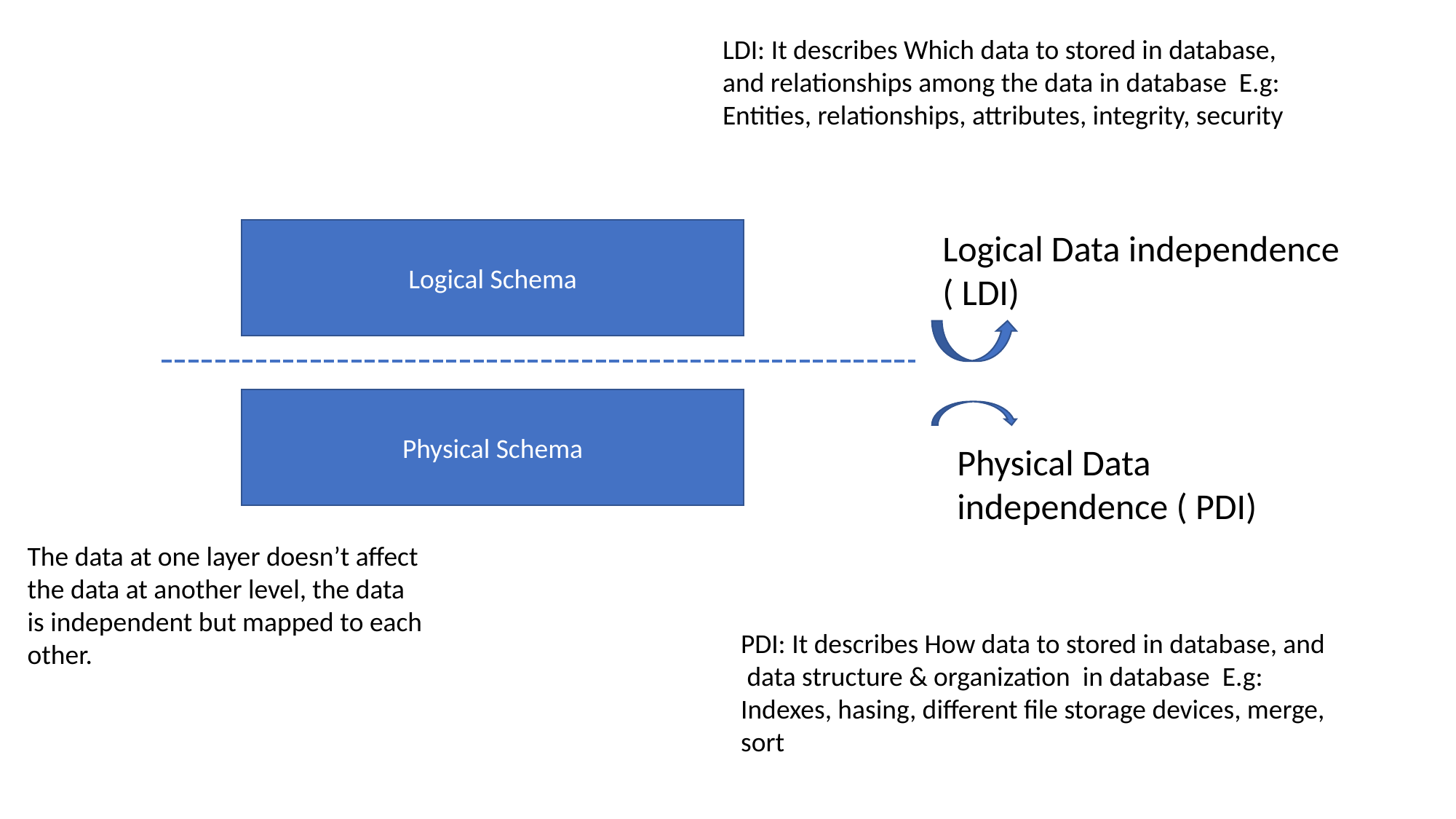

LDI: It describes Which data to stored in database, and relationships among the data in database  E.g: Entities, relationships, attributes, integrity, security
Logical Schema
Logical Data independence ( LDI)

Physical Schema

Physical Data independence ( PDI)
The data at one layer doesn’t affect the data at another level, the data is independent but mapped to each other.
PDI: It describes How data to stored in database, and  data structure & organization  in database  E.g: Indexes, hasing, different file storage devices, merge, sort